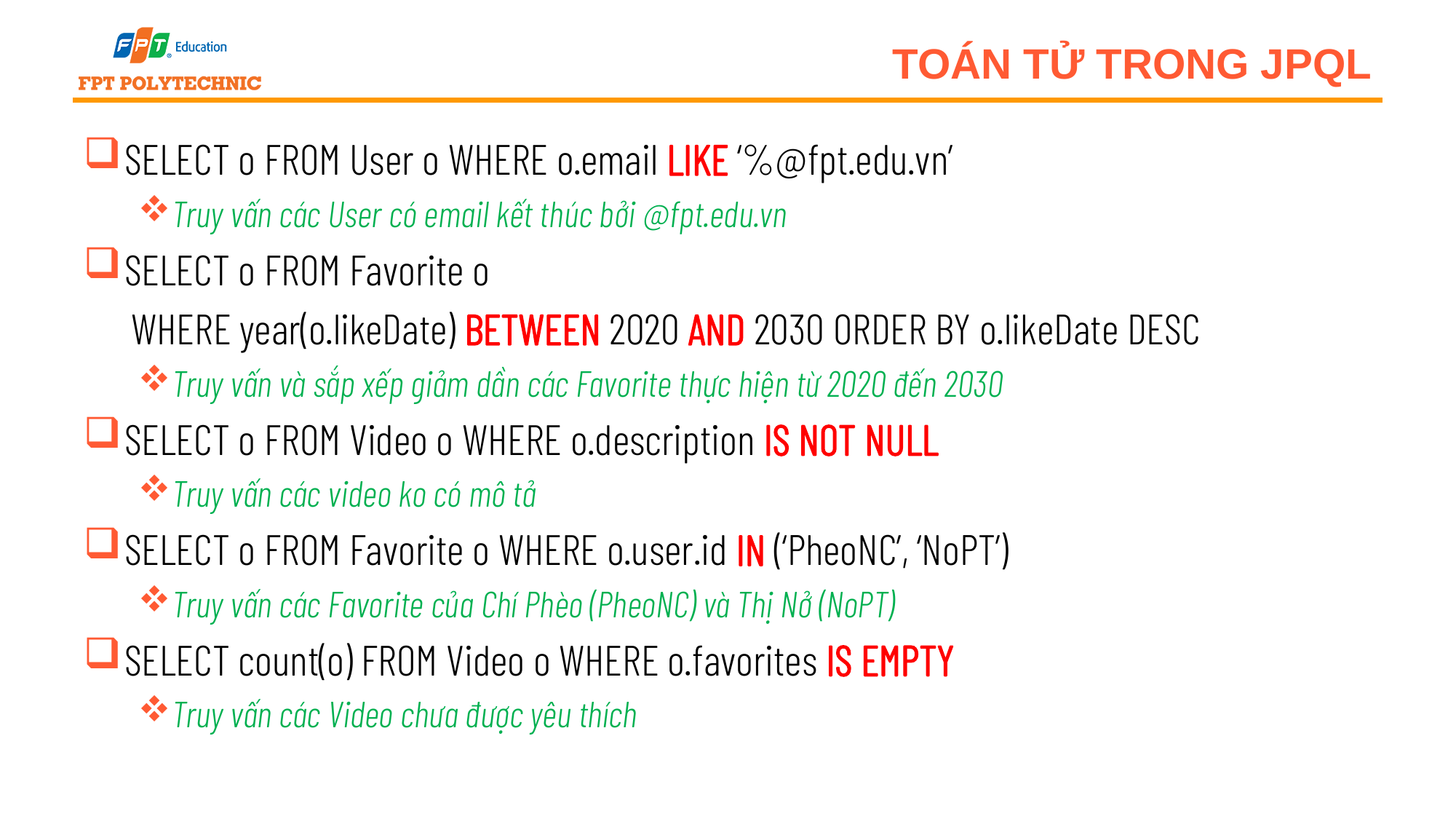

# Toán tử trong JPQL
SELECT o FROM User o WHERE o.email LIKE ‘%@fpt.edu.vn’
Truy vấn các User có email kết thúc bởi @fpt.edu.vn
SELECT o FROM Favorite o
WHERE year(o.likeDate) BETWEEN 2020 AND 2030 ORDER BY o.likeDate DESC
Truy vấn và sắp xếp giảm dần các Favorite thực hiện từ 2020 đến 2030
SELECT o FROM Video o WHERE o.description IS NOT NULL
Truy vấn các video ko có mô tả
SELECT o FROM Favorite o WHERE o.user.id IN (‘PheoNC’, ‘NoPT’)
Truy vấn các Favorite của Chí Phèo (PheoNC) và Thị Nở (NoPT)
SELECT count(o) FROM Video o WHERE o.favorites IS EMPTY
Truy vấn các Video chưa được yêu thích